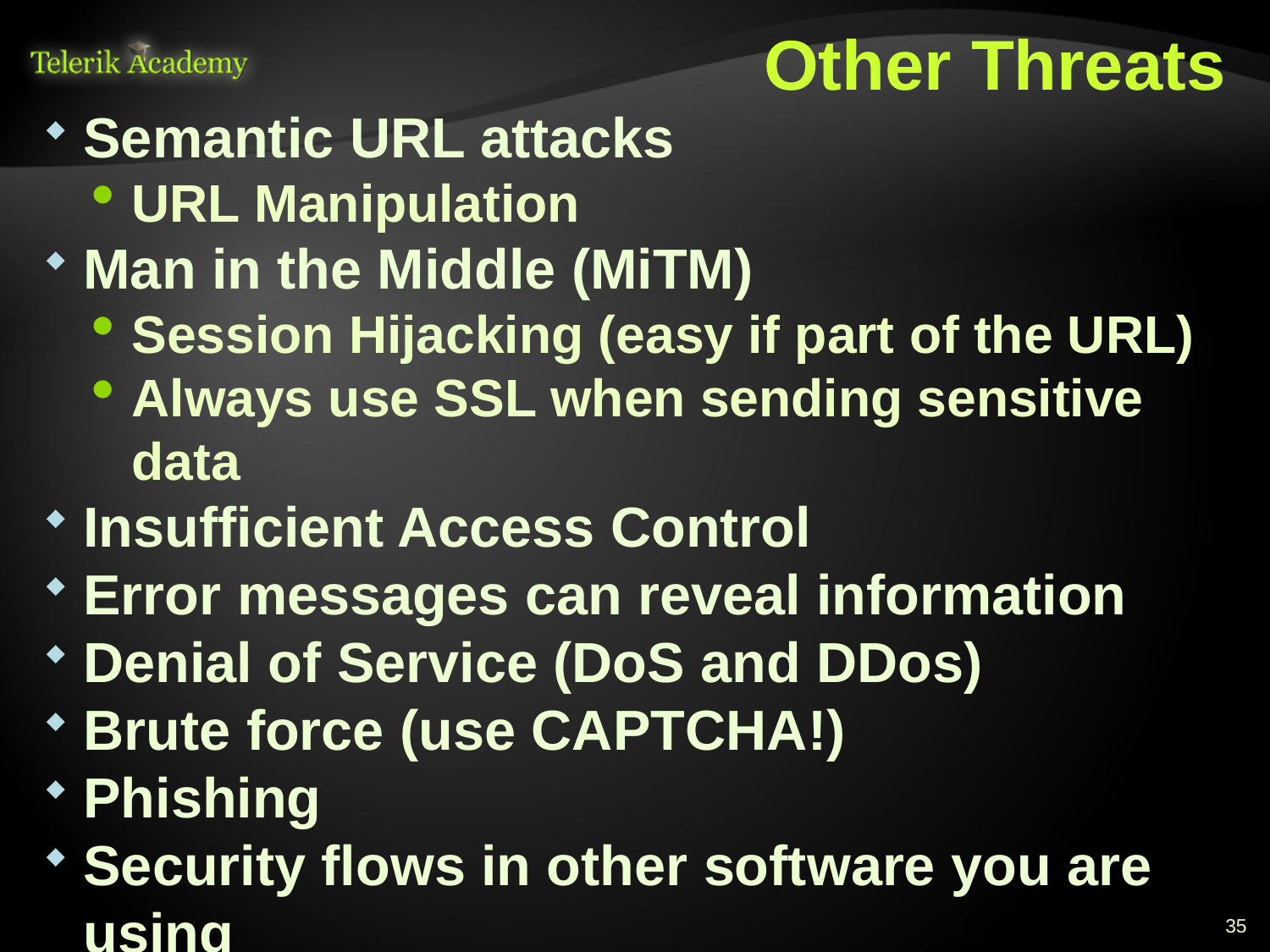

# Other Threats
Semantic URL attacks
URL Manipulation
Man in the Middle (MiTM)
Session Hijacking (easy if part of the URL)
Always use SSL when sending sensitive data
Insufficient Access Control
Error messages can reveal information
Denial of Service (DoS and DDos)
Brute force (use CAPTCHA!)
Phishing
Security flows in other software you are using
Social Engineering
35